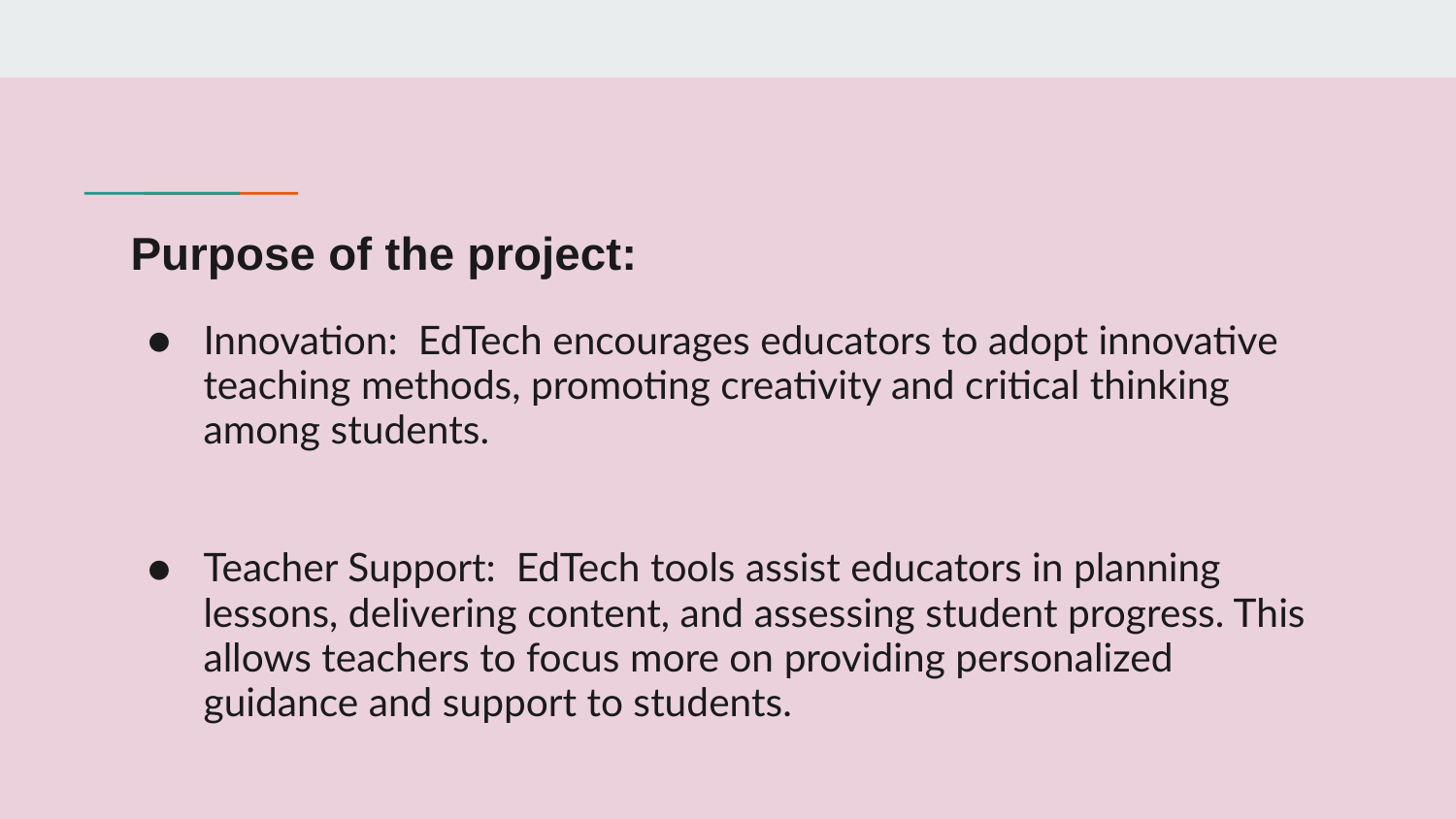

# Purpose of the project:
Innovation:  EdTech encourages educators to adopt innovative teaching methods, promoting creativity and critical thinking among students.

Teacher Support:  EdTech tools assist educators in planning lessons, delivering content, and assessing student progress. This allows teachers to focus more on providing personalized guidance and support to students.